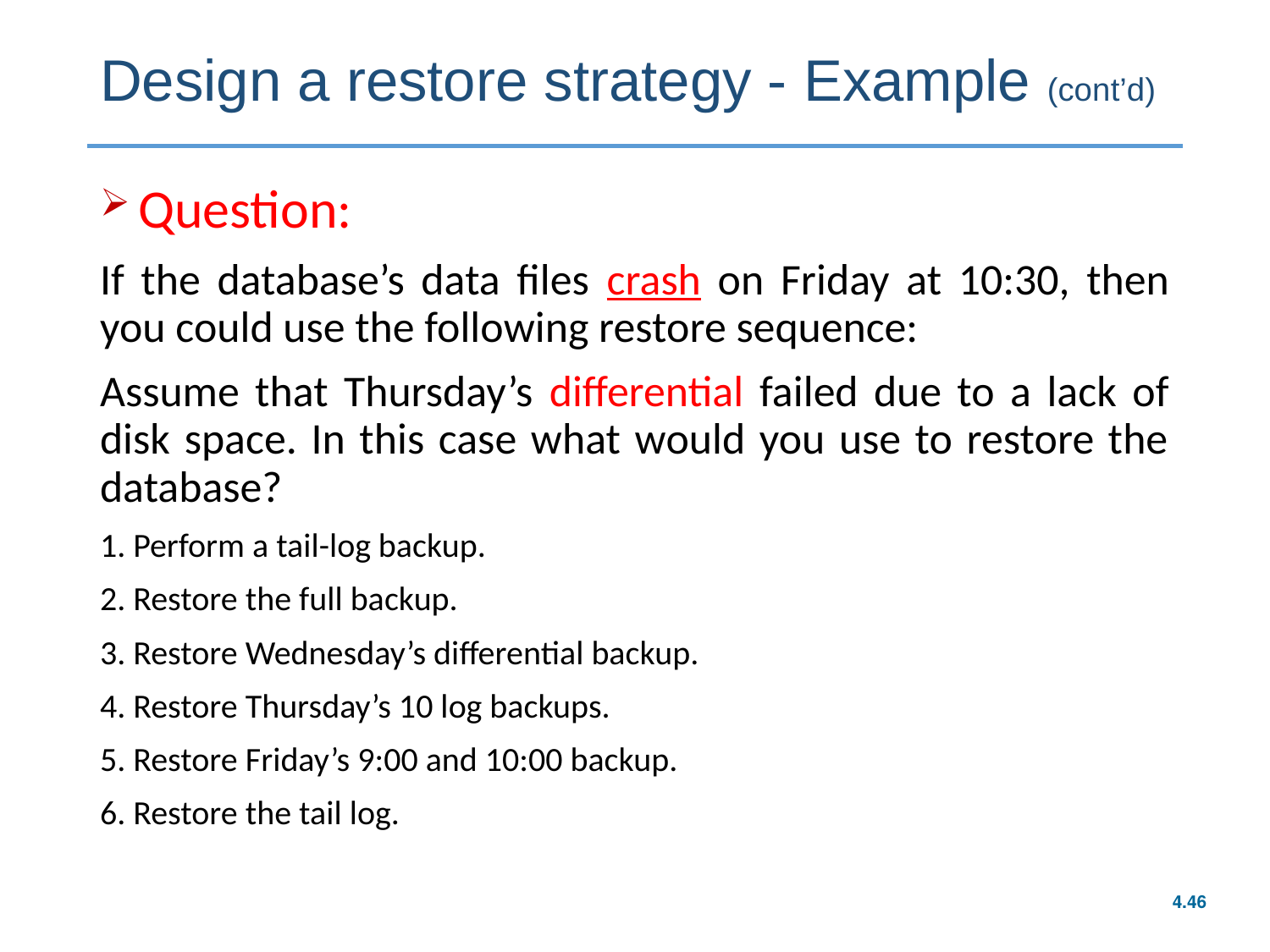

# Design a restore strategy - Example (cont’d)
 Question:
If the database’s data files crash on Friday at 10:30, then you could use the following restore sequence:
Assume that Thursday’s differential failed due to a lack of disk space. In this case what would you use to restore the database?
1. Perform a tail-log backup.
2. Restore the full backup.
3. Restore Wednesday’s differential backup.
4. Restore Thursday’s 10 log backups.
5. Restore Friday’s 9:00 and 10:00 backup.
6. Restore the tail log.